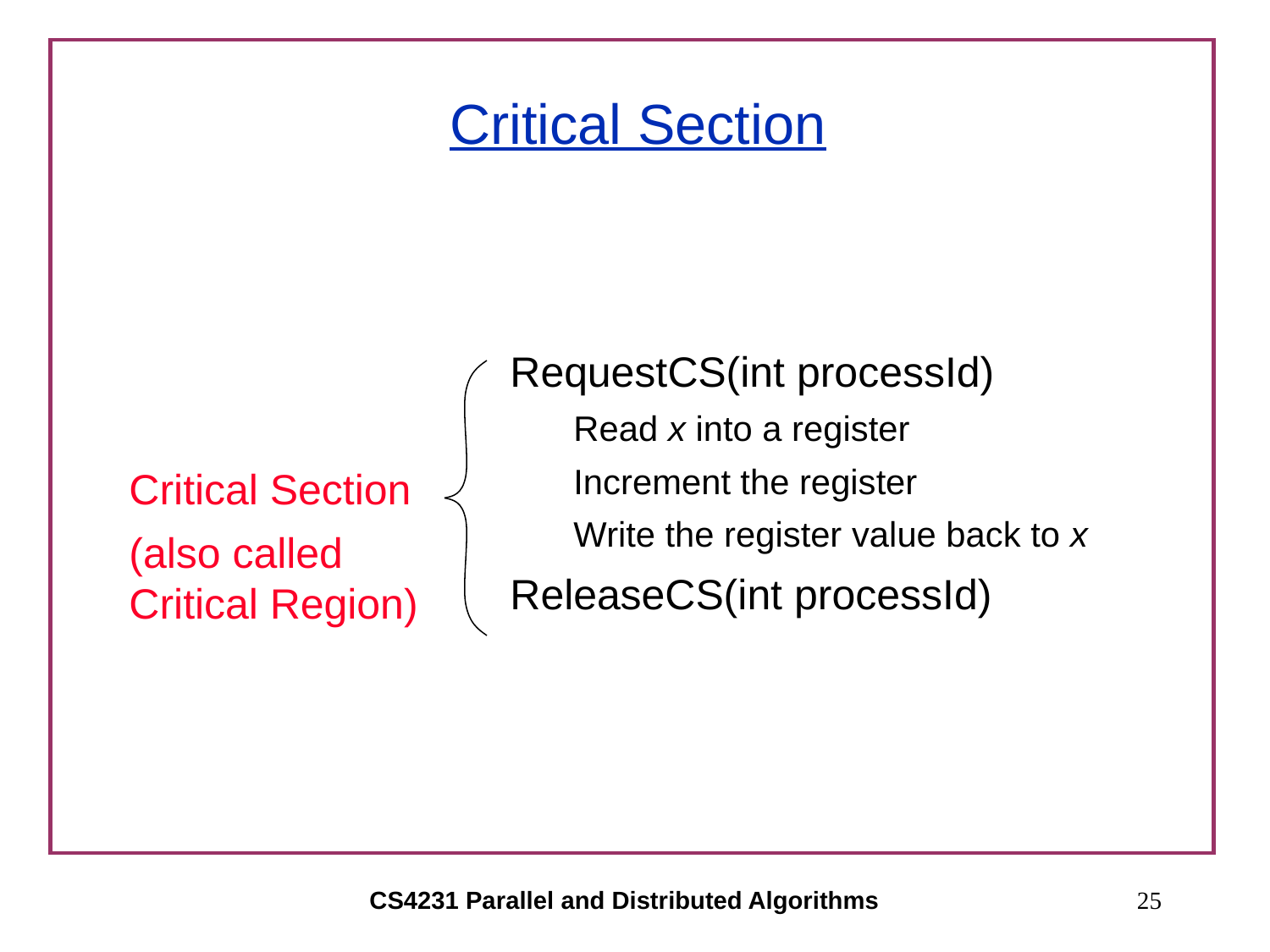

# Critical Section
RequestCS(int processId)
Read x into a register
Increment the register
Write the register value back to x
ReleaseCS(int processId)

Critical Section
(also called Critical Region)
CS4231 Parallel and Distributed Algorithms
25